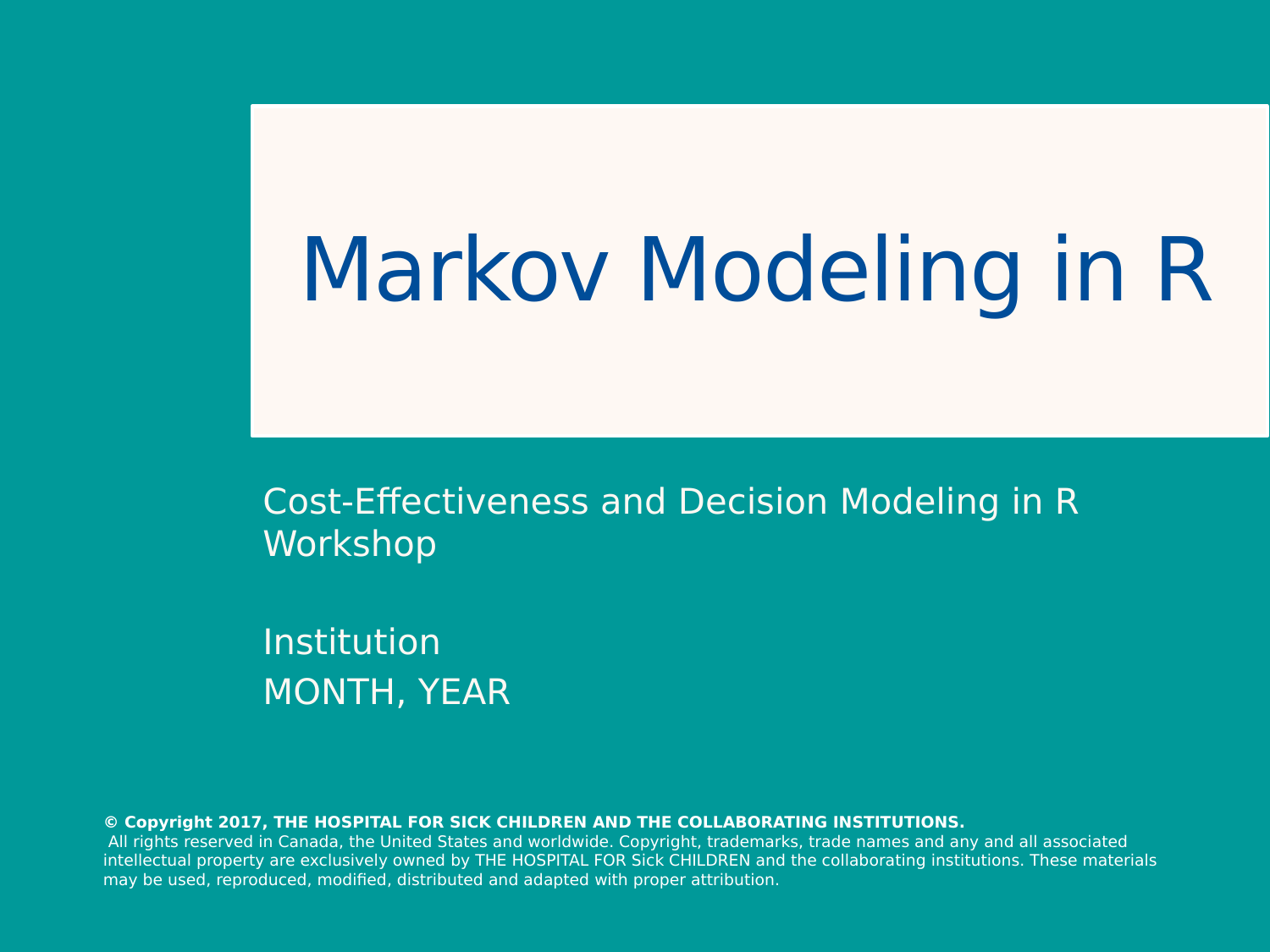

# Markov Modeling in R
Cost-Effectiveness and Decision Modeling in R Workshop

Institution
MONTH, YEAR
1